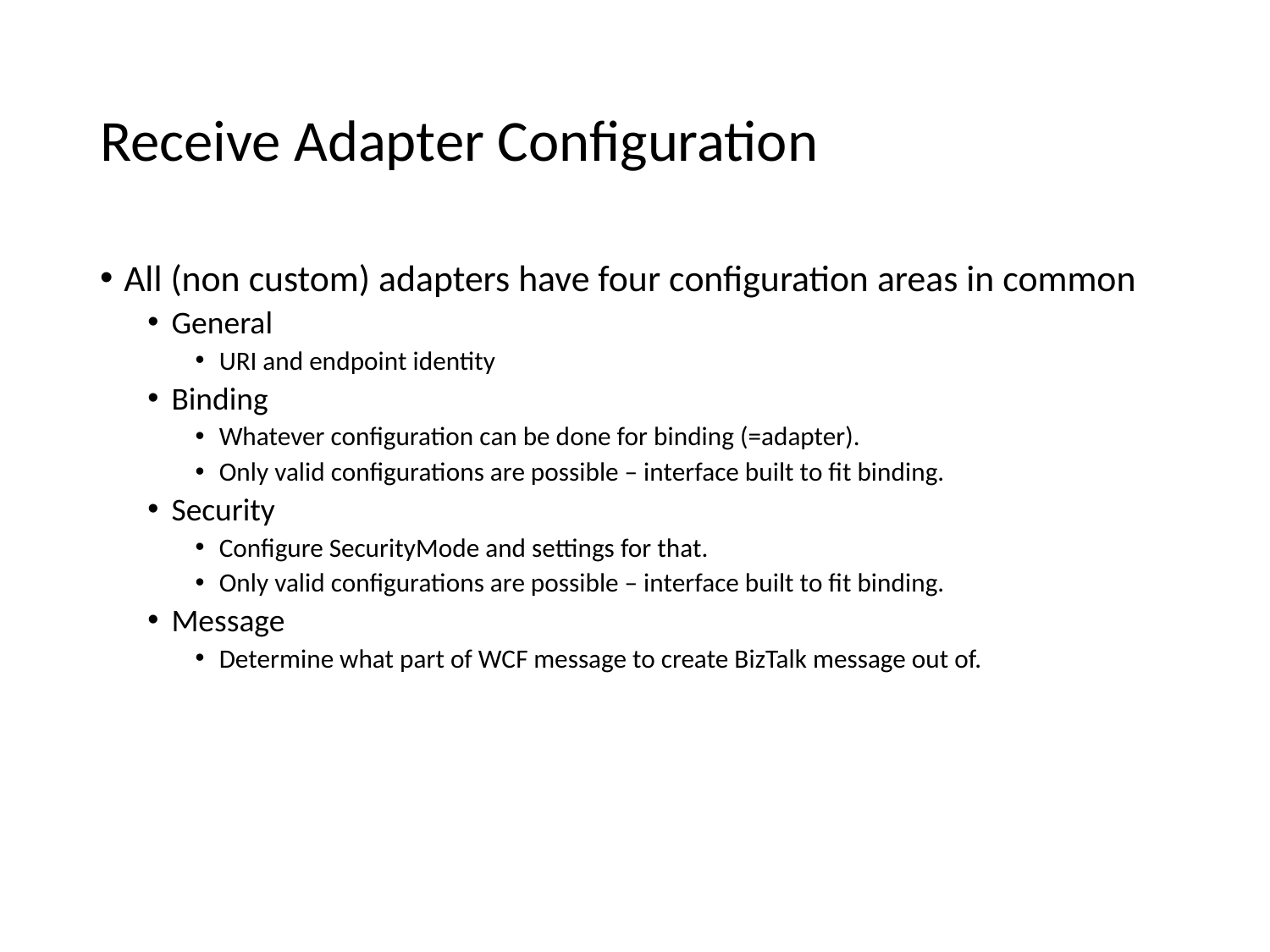

# Receive Adapter Configuration
All (non custom) adapters have four configuration areas in common
General
URI and endpoint identity
Binding
Whatever configuration can be done for binding (=adapter).
Only valid configurations are possible – interface built to fit binding.
Security
Configure SecurityMode and settings for that.
Only valid configurations are possible – interface built to fit binding.
Message
Determine what part of WCF message to create BizTalk message out of.